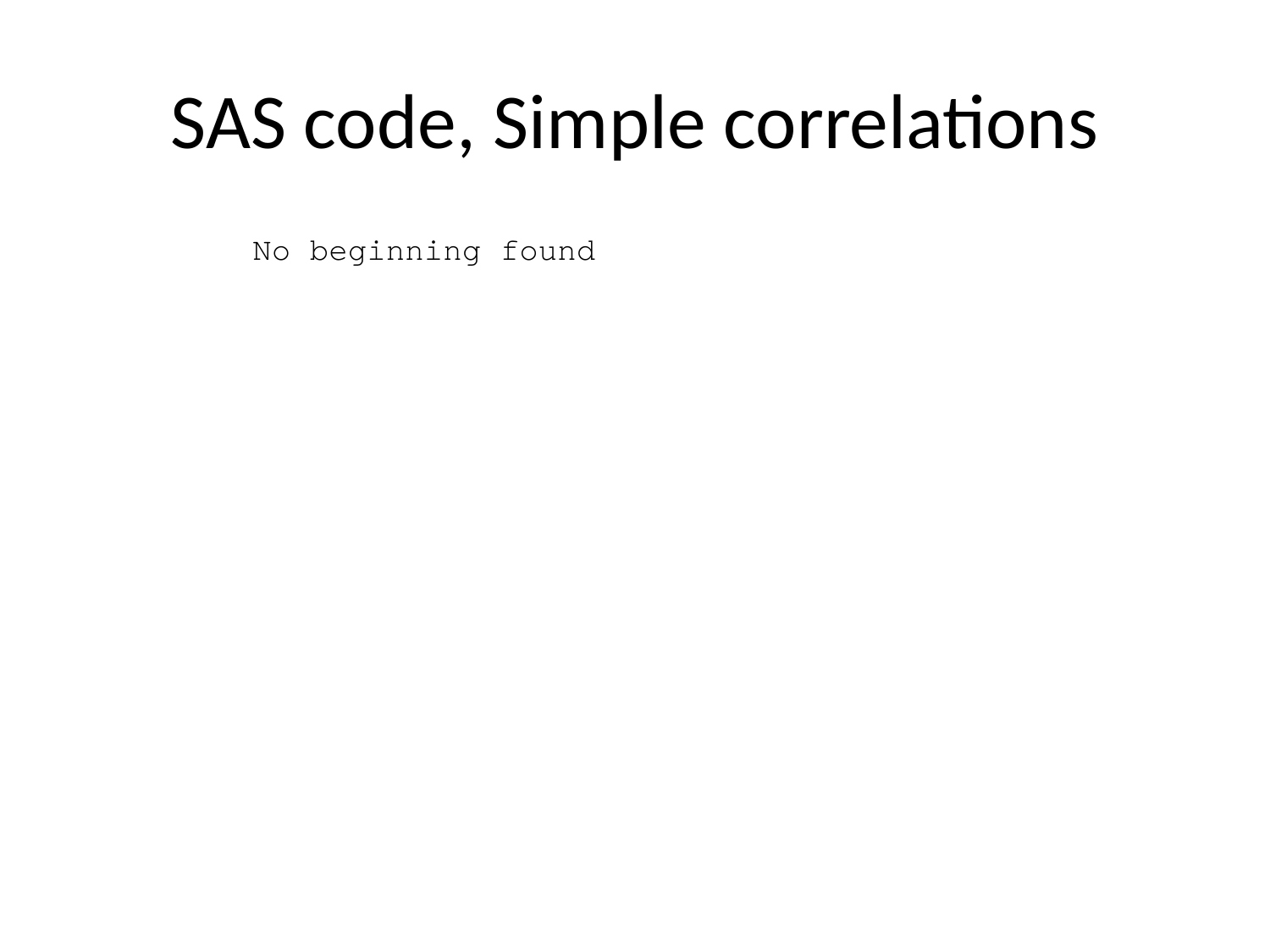

# SAS code, Simple correlations
No beginning found